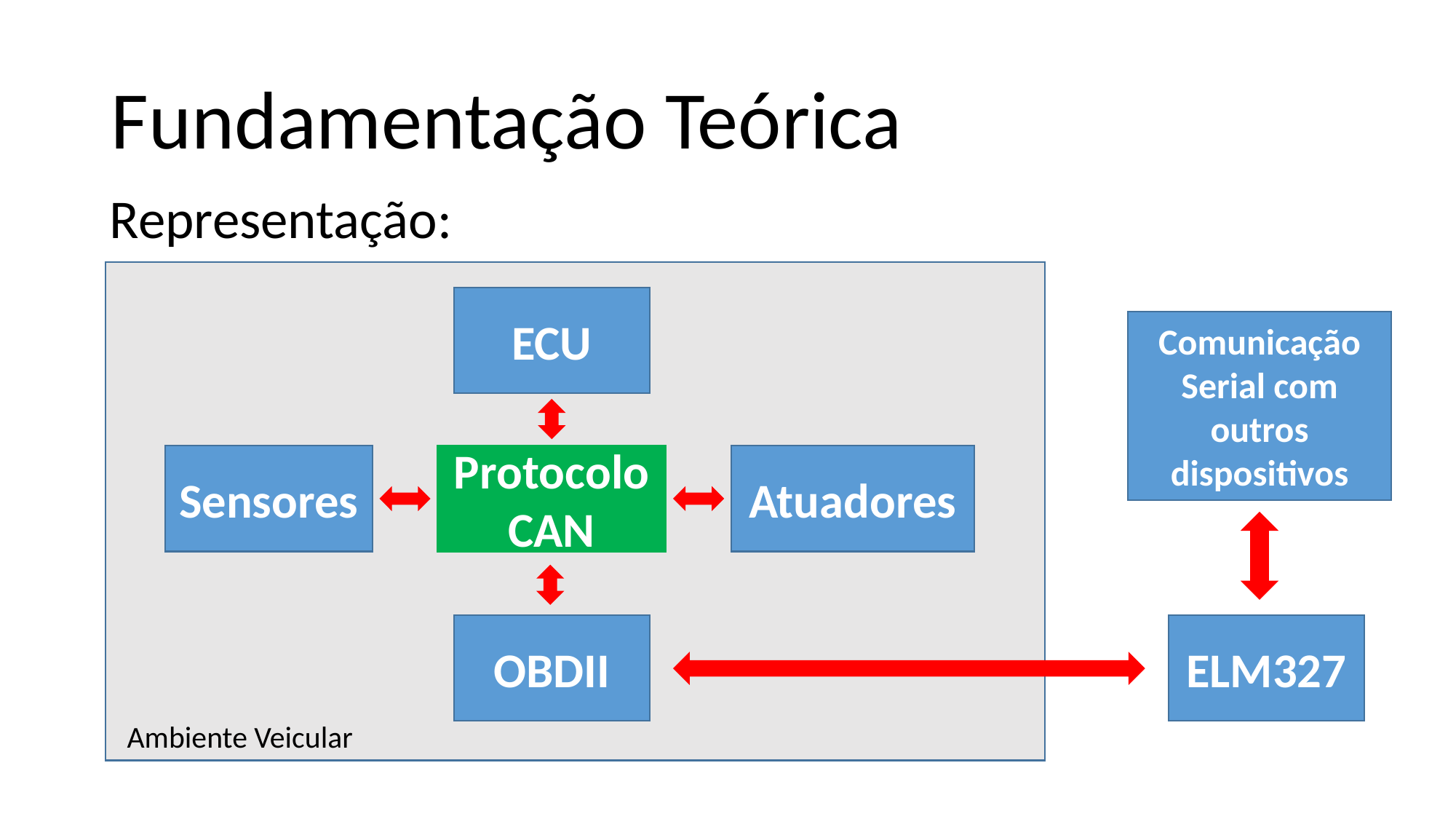

# Fundamentação Teórica
Representação:

ECU
Comunicação Serial com outros dispositivos

Sensores
Atuadores
Protocolo CAN

OBDII
ELM327

Ambiente Veicular